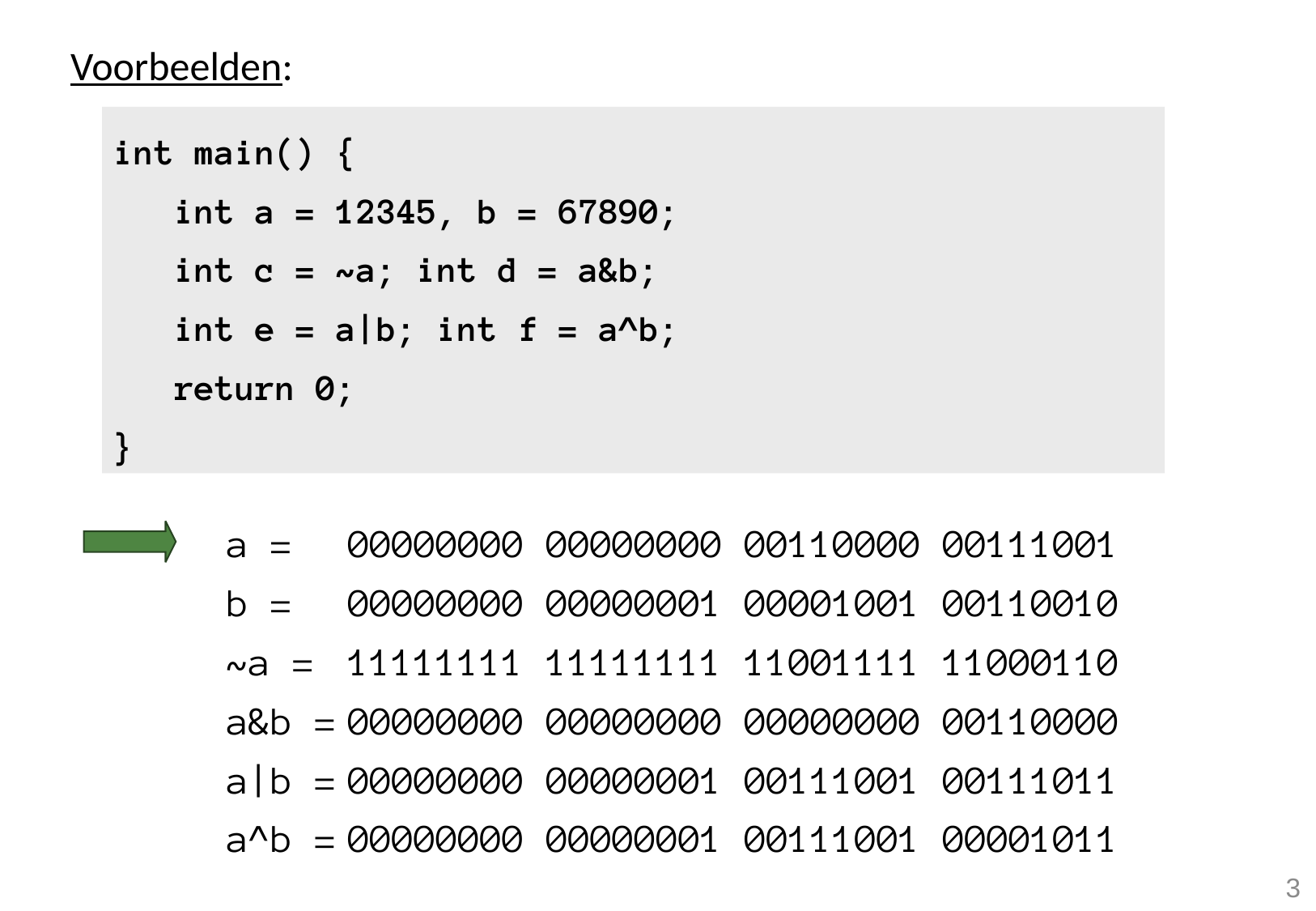

Voorbeelden:

int main() {
   int a = 12345, b = 67890;
   int c = ~a; int d = a&b;
   int e = a|b; int f = a^b;
   return 0;
}
a =	00000000 00000000 00110000 00111001
b =	00000000 00000001 00001001 00110010
~a =	11111111 11111111 11001111 11000110
a&b =	00000000 00000000 00000000 00110000
a|b =	00000000 00000001 00111001 00111011
a^b =	00000000 00000001 00111001 00001011

3